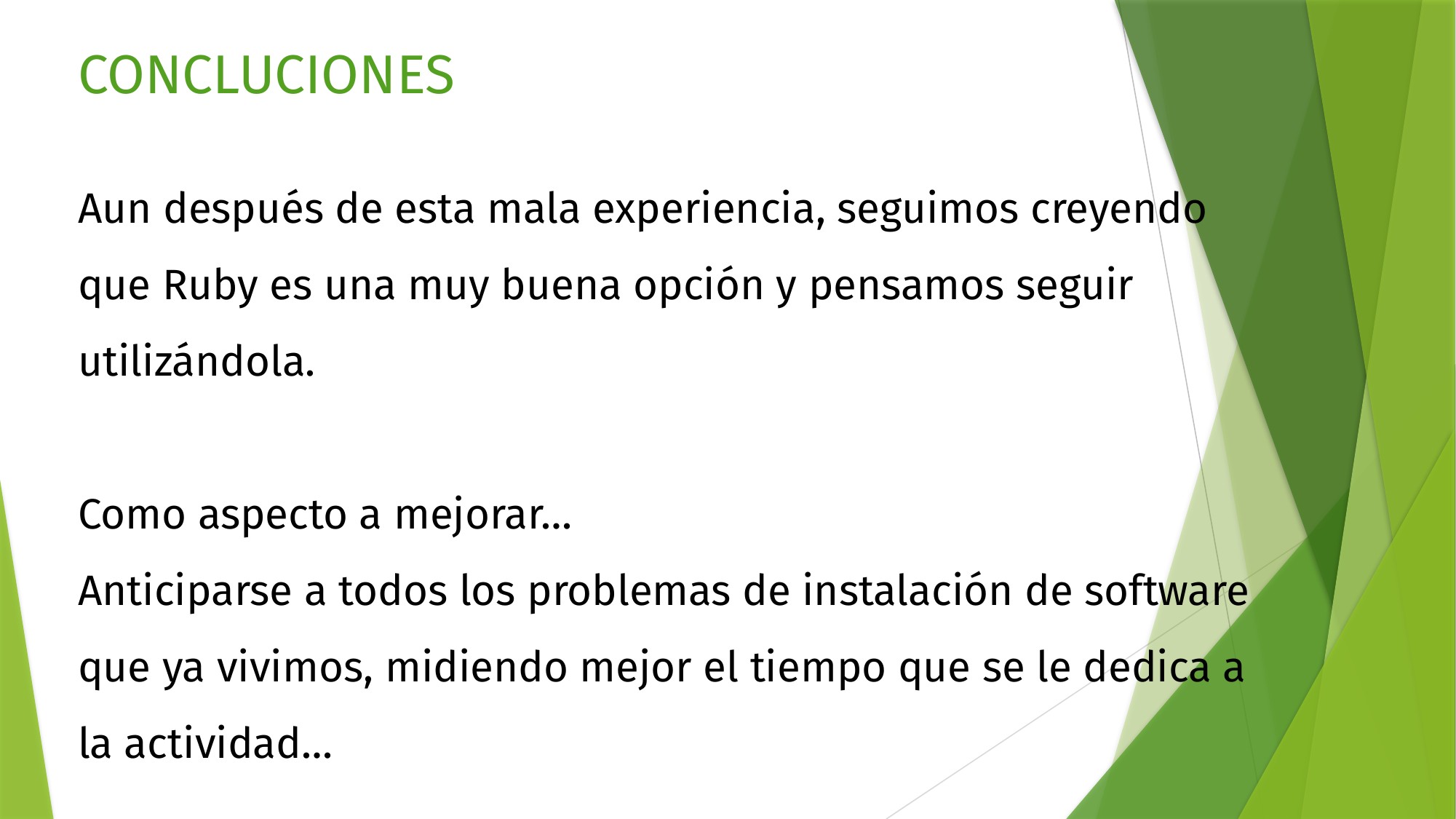

CONCLUCIONES

Aun después de esta mala experiencia, seguimos creyendo que Ruby es una muy buena opción y pensamos seguir utilizándola.

Como aspecto a mejorar…
Anticiparse a todos los problemas de instalación de software que ya vivimos, midiendo mejor el tiempo que se le dedica a la actividad…